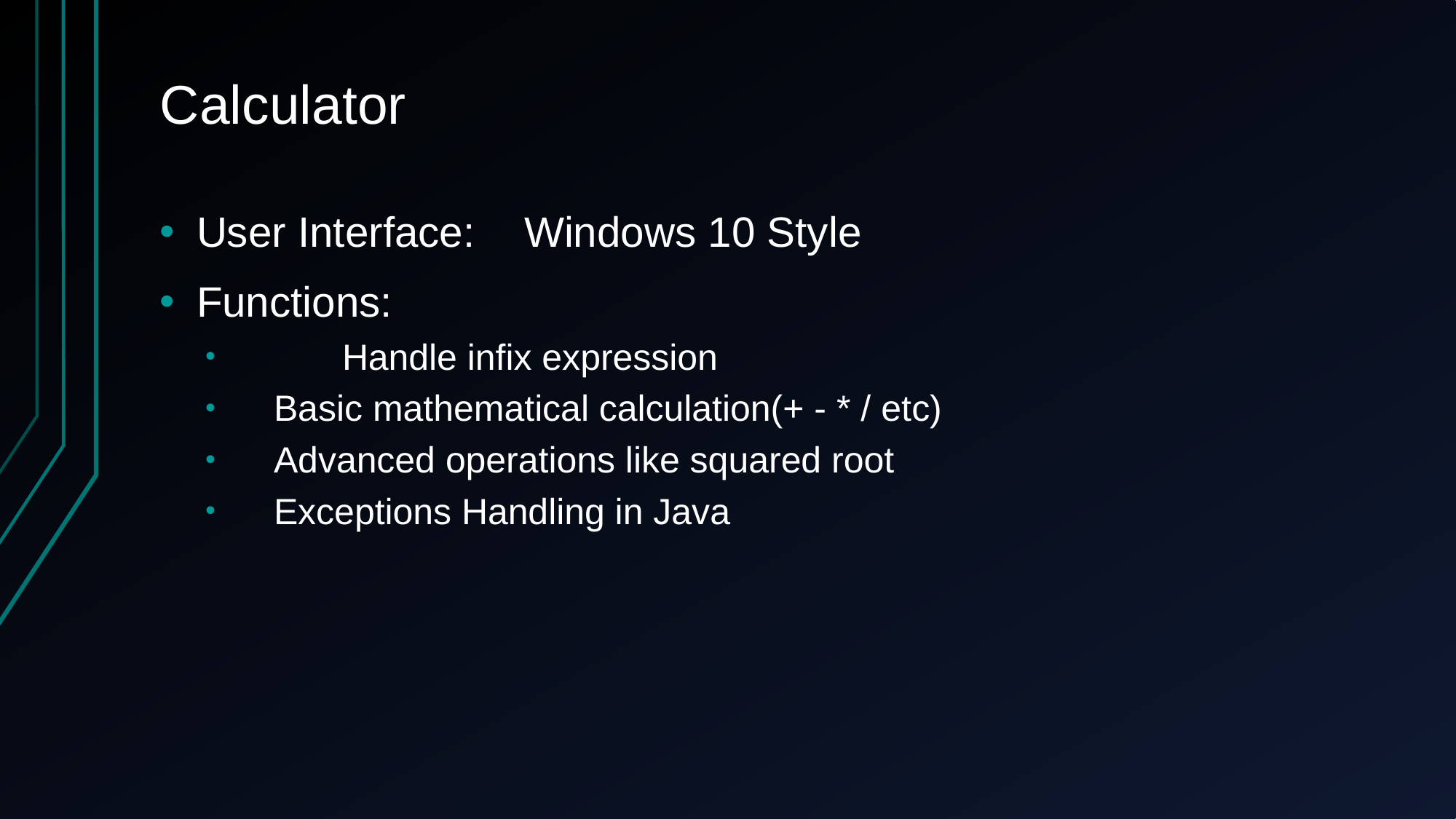

Calculator
User Interface:	Windows 10 Style
Functions:
	Handle infix expression
    Basic mathematical calculation(+ - * / etc)
    Advanced operations like squared root
    Exceptions Handling in Java